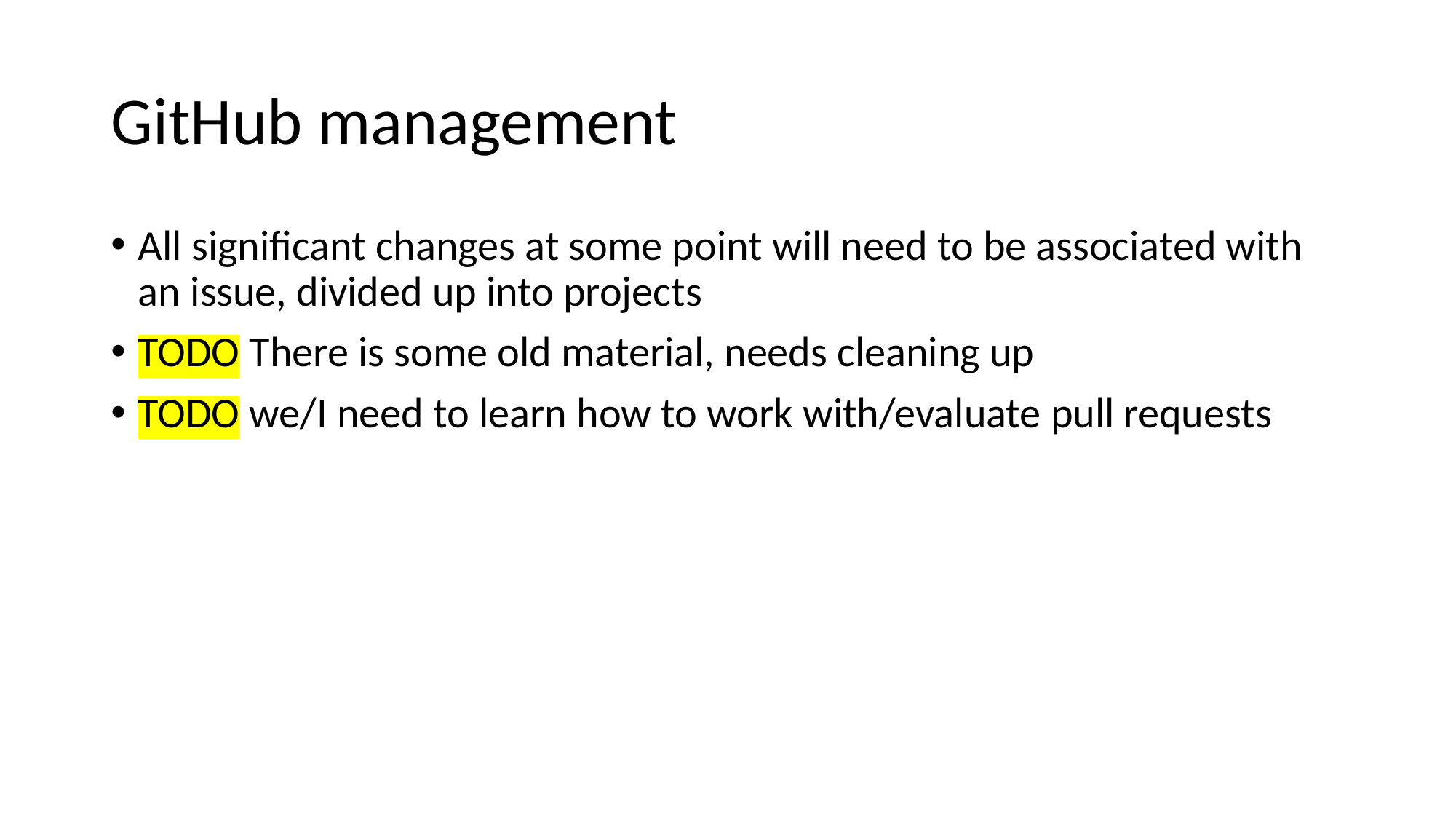

# GitHub management
All significant changes at some point will need to be associated with an issue, divided up into projects
TODO There is some old material, needs cleaning up
TODO we/I need to learn how to work with/evaluate pull requests